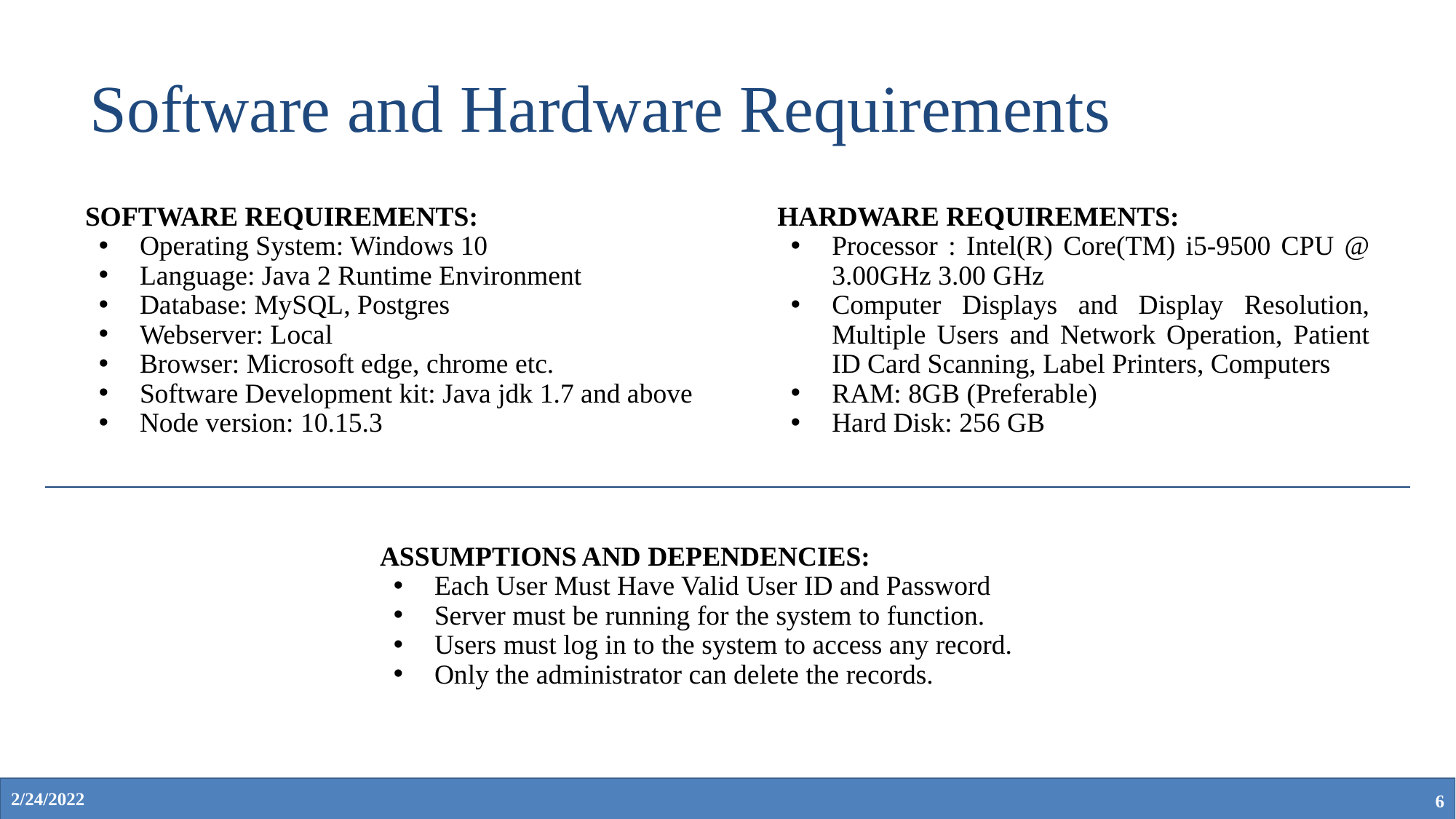

# Software and Hardware Requirements
SOFTWARE REQUIREMENTS:
Operating System: Windows 10
Language: Java 2 Runtime Environment
Database: MySQL, Postgres
Webserver: Local
Browser: Microsoft edge, chrome etc.
Software Development kit: Java jdk 1.7 and above
Node version: 10.15.3
HARDWARE REQUIREMENTS:
Processor : Intel(R) Core(TM) i5-9500 CPU @ 3.00GHz 3.00 GHz
Computer Displays and Display Resolution, Multiple Users and Network Operation, Patient ID Card Scanning, Label Printers, Computers
RAM: 8GB (Preferable)
Hard Disk: 256 GB
ASSUMPTIONS AND DEPENDENCIES:
Each User Must Have Valid User ID and Password
Server must be running for the system to function.
Users must log in to the system to access any record.
Only the administrator can delete the records.
2/24/2022
6